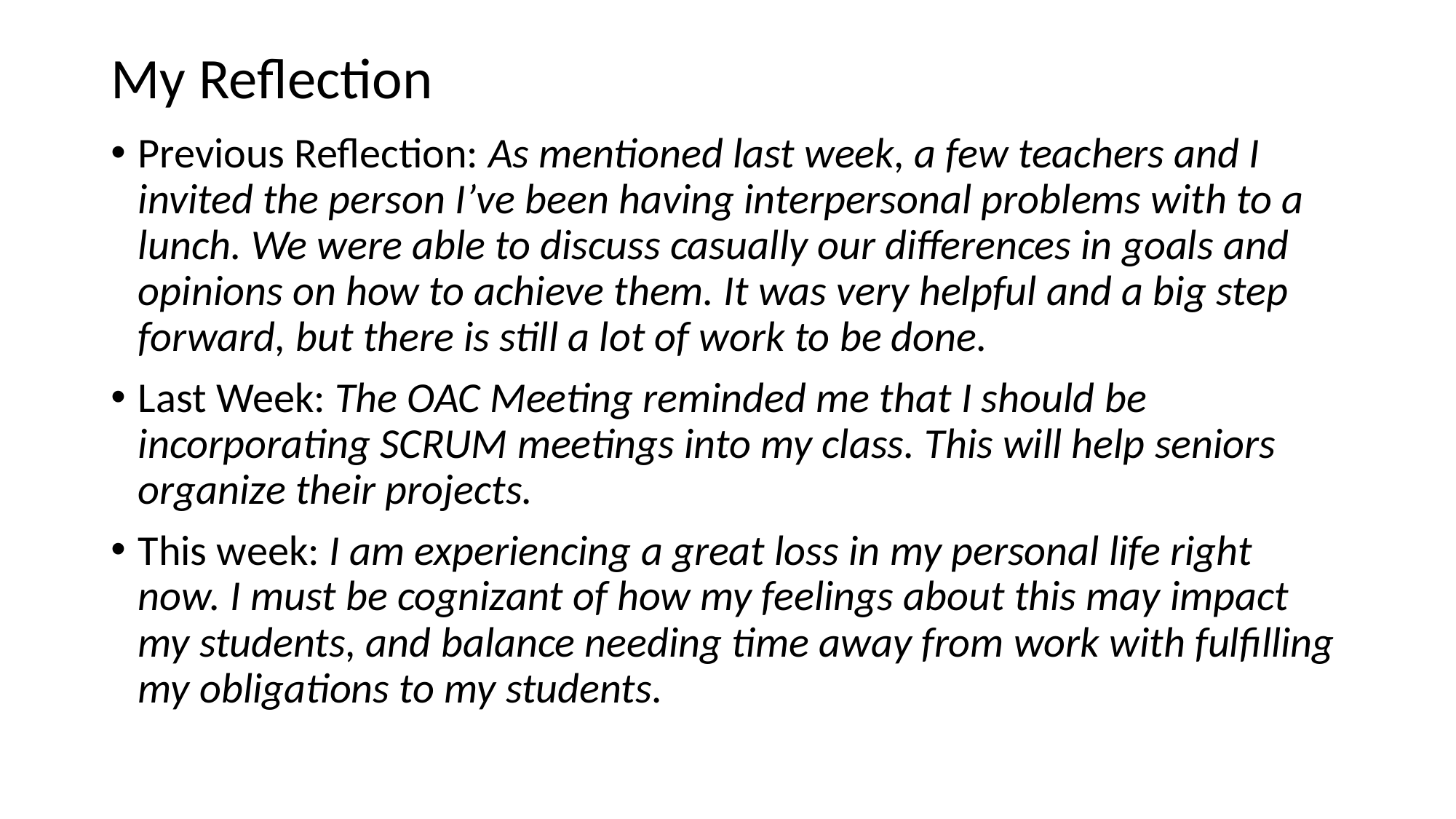

# My Reflection
Previous Reflection: As mentioned last week, a few teachers and I invited the person I’ve been having interpersonal problems with to a lunch. We were able to discuss casually our differences in goals and opinions on how to achieve them. It was very helpful and a big step forward, but there is still a lot of work to be done.
Last Week: The OAC Meeting reminded me that I should be incorporating SCRUM meetings into my class. This will help seniors organize their projects.
This week: I am experiencing a great loss in my personal life right now. I must be cognizant of how my feelings about this may impact my students, and balance needing time away from work with fulfilling my obligations to my students.